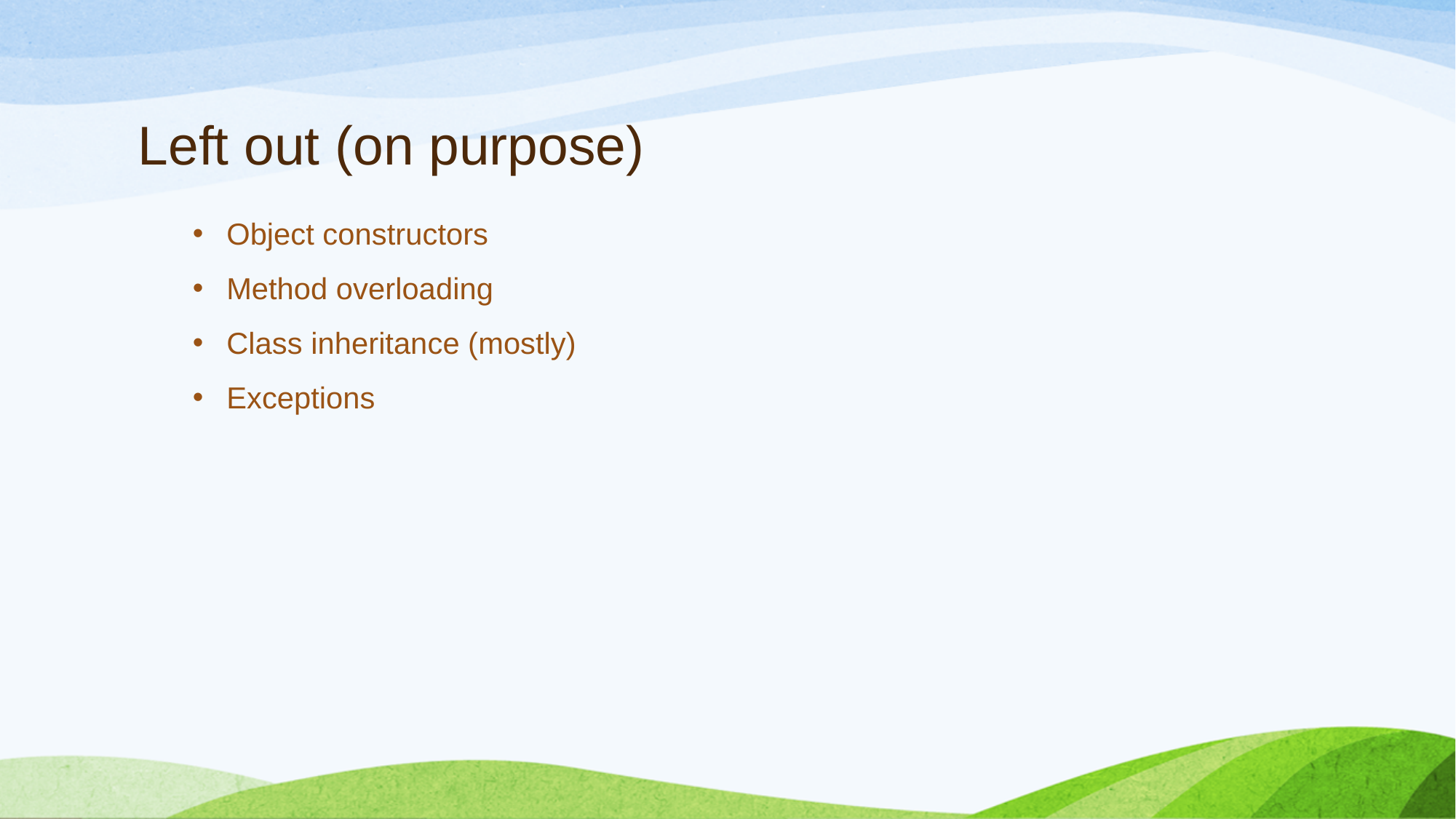

# Left out (on purpose)
Object constructors
Method overloading
Class inheritance (mostly)
Exceptions